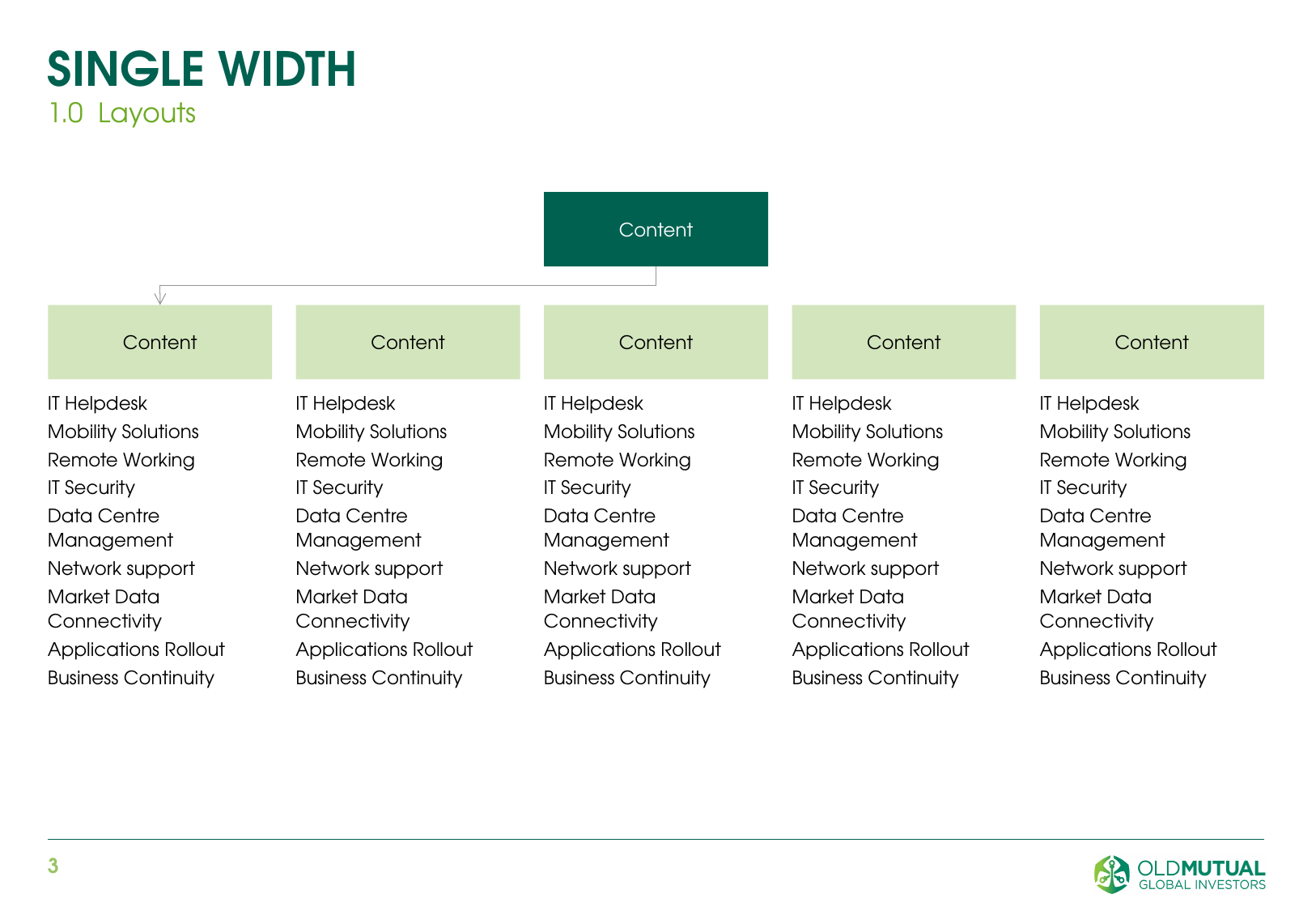

# single width
1.0  Layouts
Content
Content
Content
Content
Content
Content
IT Helpdesk
Mobility Solutions
Remote Working
IT Security
Data Centre Management
Network support
Market Data Connectivity
Applications Rollout
Business Continuity
IT Helpdesk
Mobility Solutions
Remote Working
IT Security
Data Centre Management
Network support
Market Data Connectivity
Applications Rollout
Business Continuity
IT Helpdesk
Mobility Solutions
Remote Working
IT Security
Data Centre Management
Network support
Market Data Connectivity
Applications Rollout
Business Continuity
IT Helpdesk
Mobility Solutions
Remote Working
IT Security
Data Centre Management
Network support
Market Data Connectivity
Applications Rollout
Business Continuity
IT Helpdesk
Mobility Solutions
Remote Working
IT Security
Data Centre Management
Network support
Market Data Connectivity
Applications Rollout
Business Continuity
3